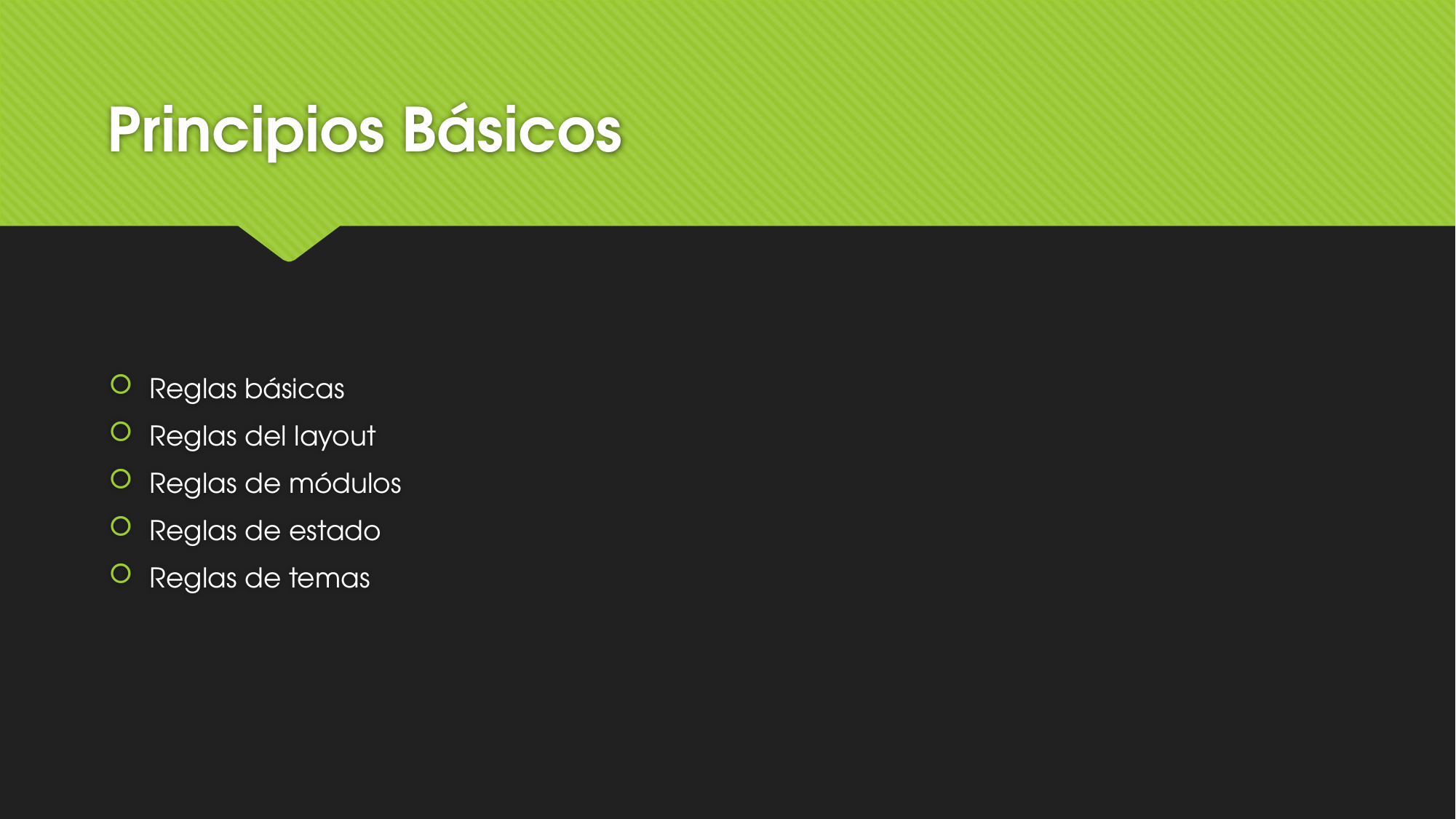

# Principios Básicos
Reglas básicas
Reglas del layout
Reglas de módulos
Reglas de estado
Reglas de temas